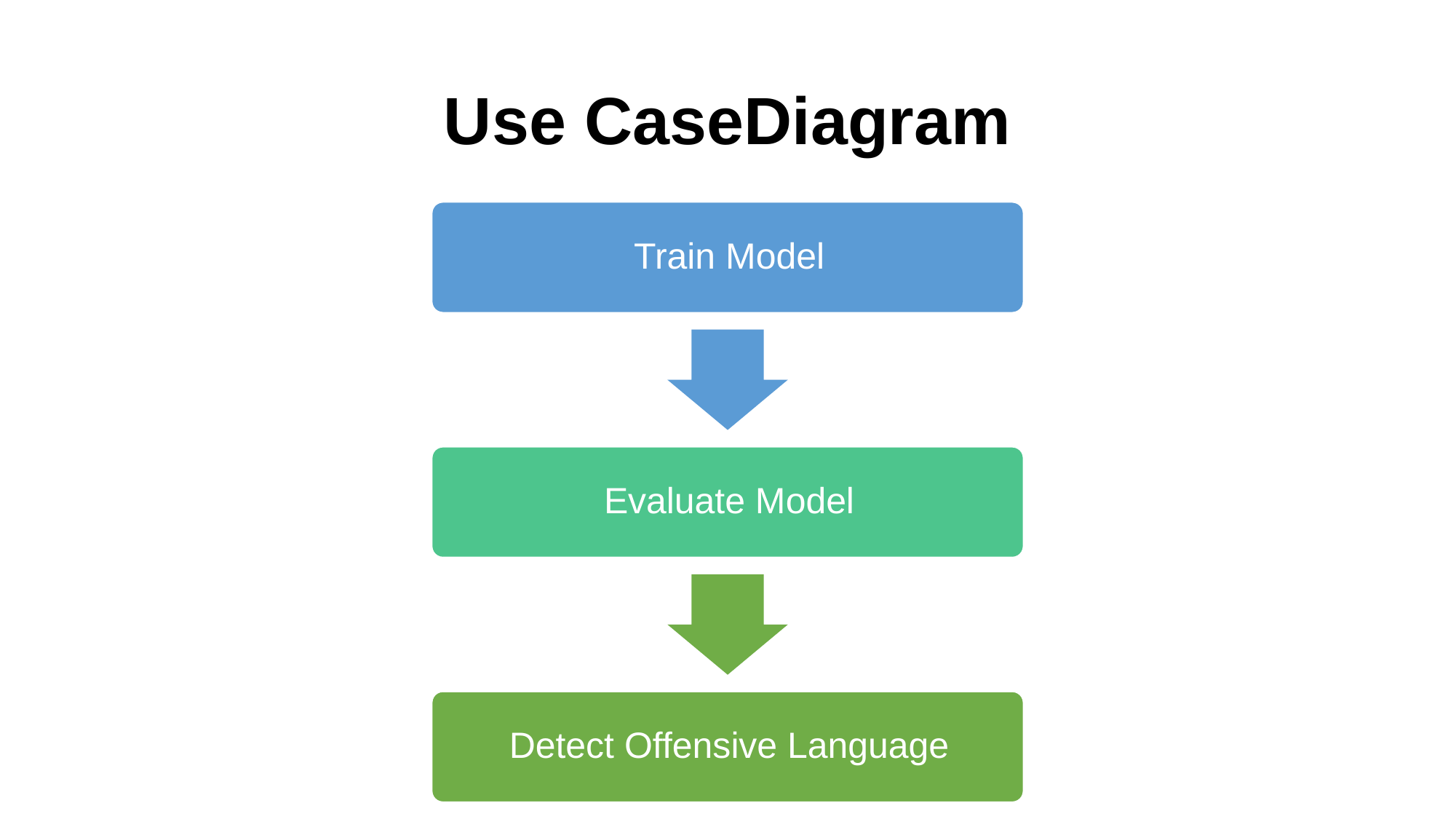

# Use CaseDiagram
Train Model

Evaluate Model

Detect Offensive Language